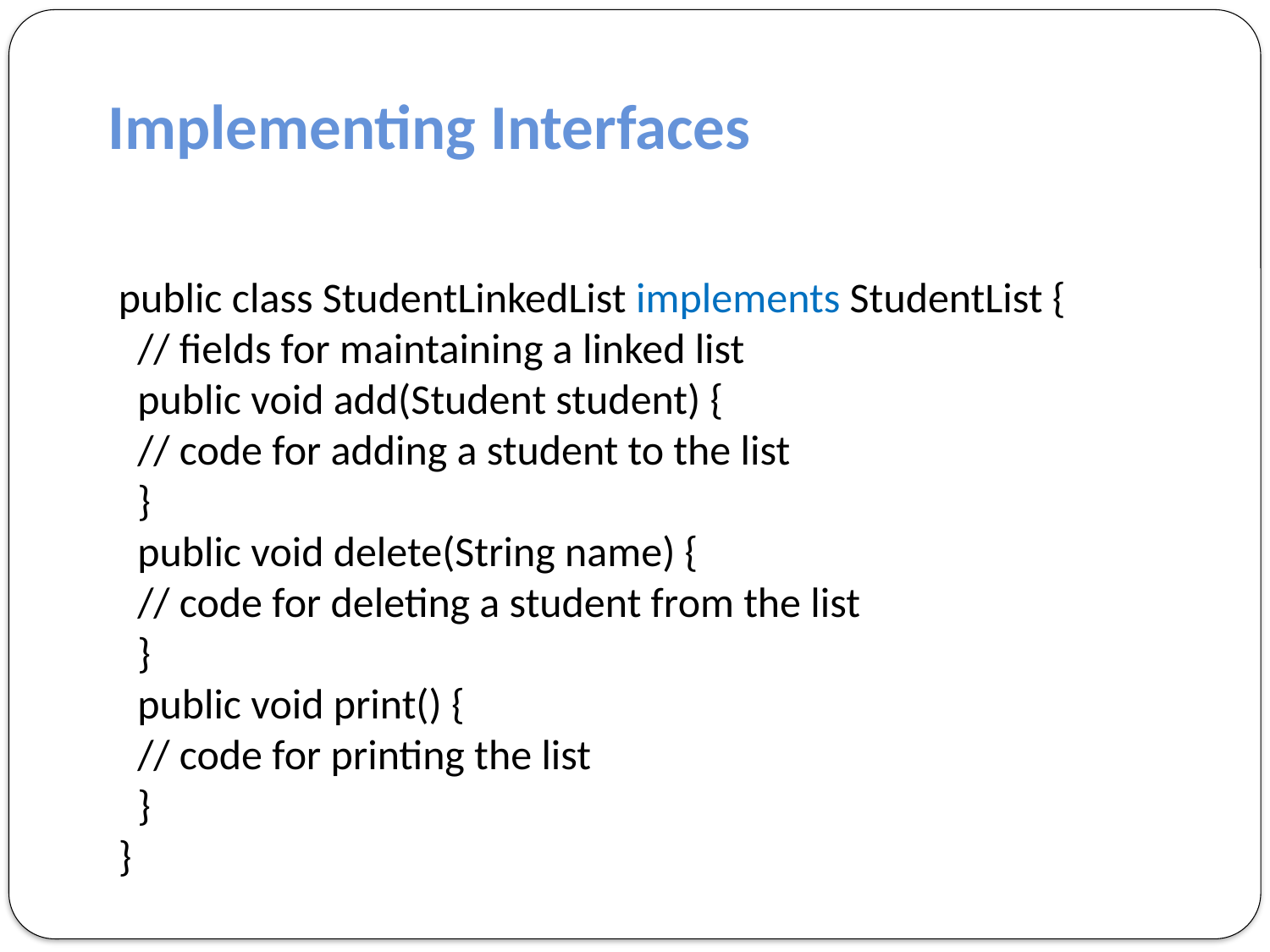

Implementing Interfaces
public class StudentLinkedList implements StudentList {
  // fields for maintaining a linked list
  public void add(Student student) {
  // code for adding a student to the list
  }
  public void delete(String name) {
  // code for deleting a student from the list
  }
  public void print() {
  // code for printing the list
  }
}